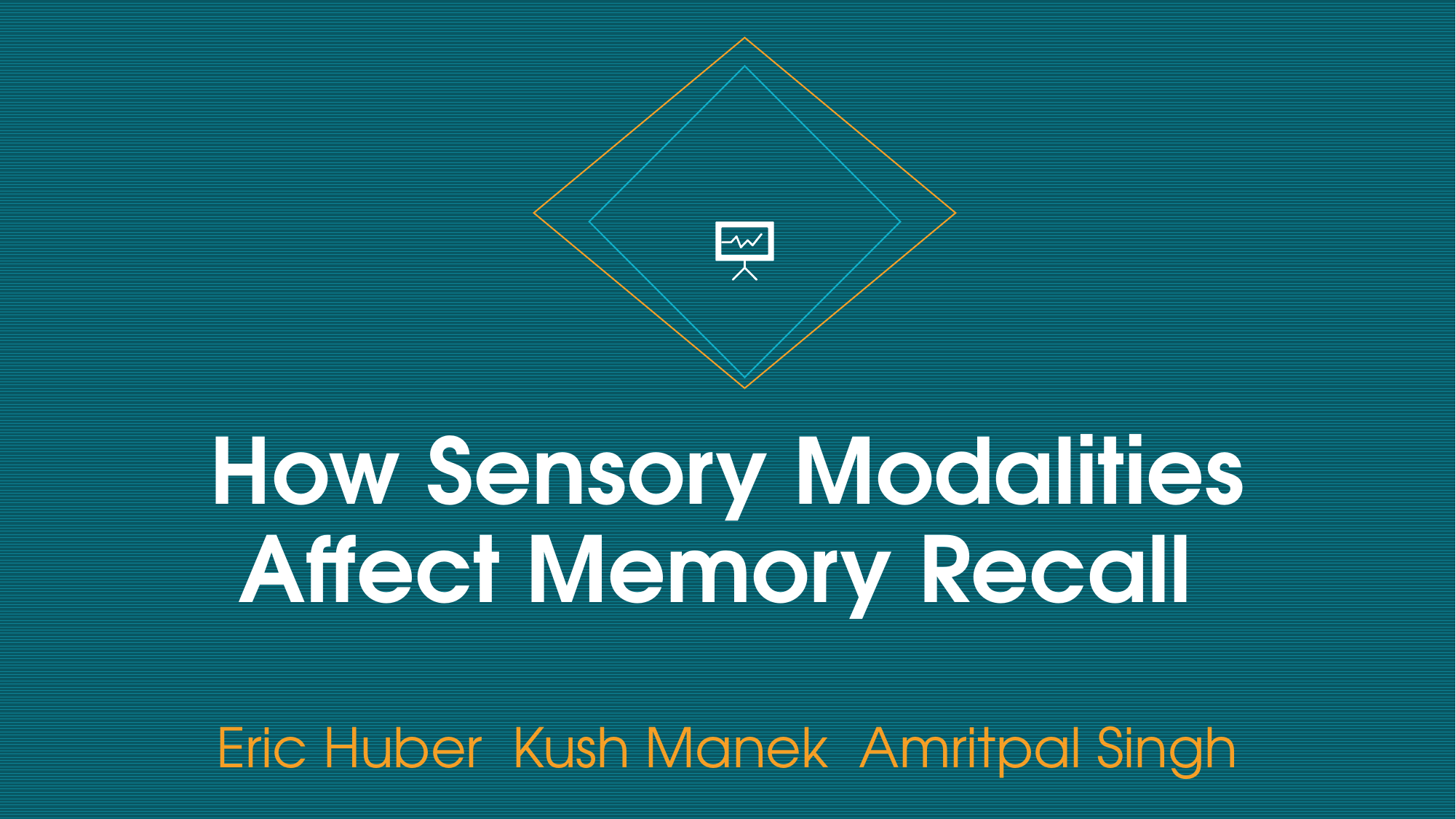

# How Sensory Modalities Affect Memory Recall Eric Huber  Kush Manek  Amritpal Singh